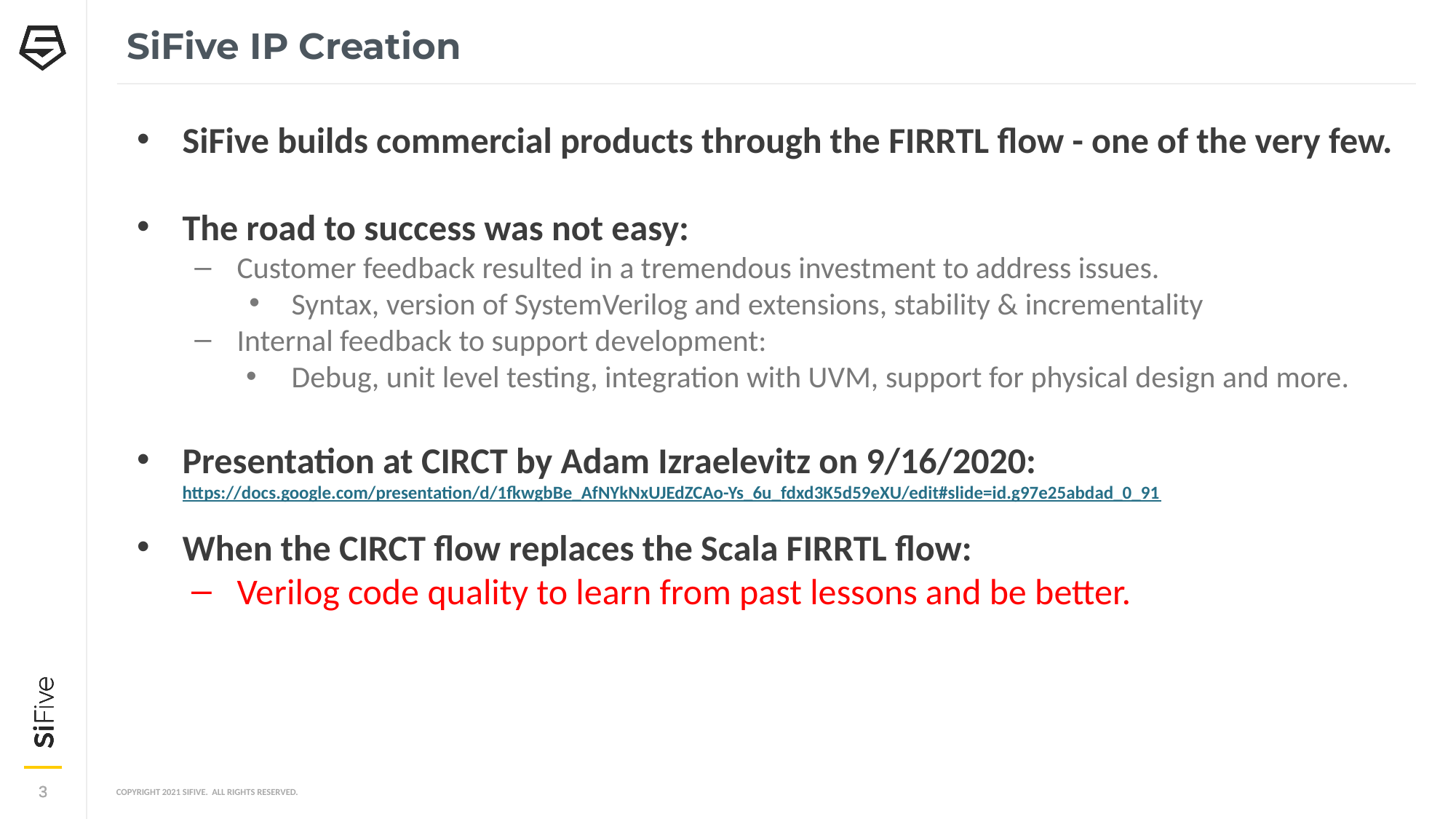

# SiFive IP Creation
SiFive builds commercial products through the FIRRTL flow - one of the very few.
The road to success was not easy:
Customer feedback resulted in a tremendous investment to address issues.
Syntax, version of SystemVerilog and extensions, stability & incrementality
Internal feedback to support development:
Debug, unit level testing, integration with UVM, support for physical design and more.
Presentation at CIRCT by Adam Izraelevitz on 9/16/2020: https://docs.google.com/presentation/d/1fkwgbBe_AfNYkNxUJEdZCAo-Ys_6u_fdxd3K5d59eXU/edit#slide=id.g97e25abdad_0_91
When the CIRCT flow replaces the Scala FIRRTL flow:
Verilog code quality to learn from past lessons and be better.